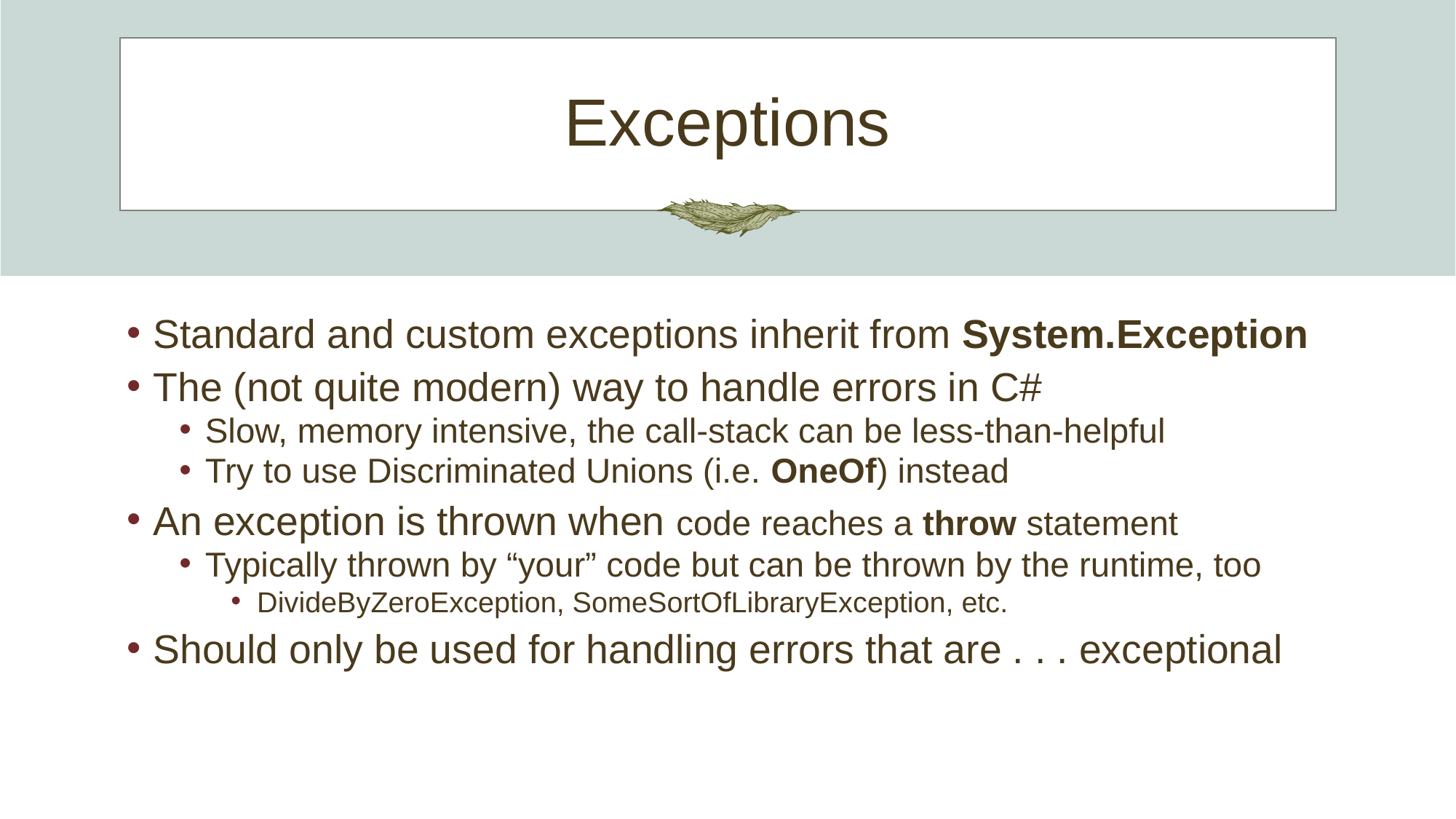

# Exceptions
Standard and custom exceptions inherit from System.Exception
The (not quite modern) way to handle errors in C#
Slow, memory intensive, the call-stack can be less-than-helpful
Try to use Discriminated Unions (i.e. OneOf) instead
An exception is thrown when code reaches a throw statement
Typically thrown by “your” code but can be thrown by the runtime, too
DivideByZeroException, SomeSortOfLibraryException, etc.
Should only be used for handling errors that are . . . exceptional